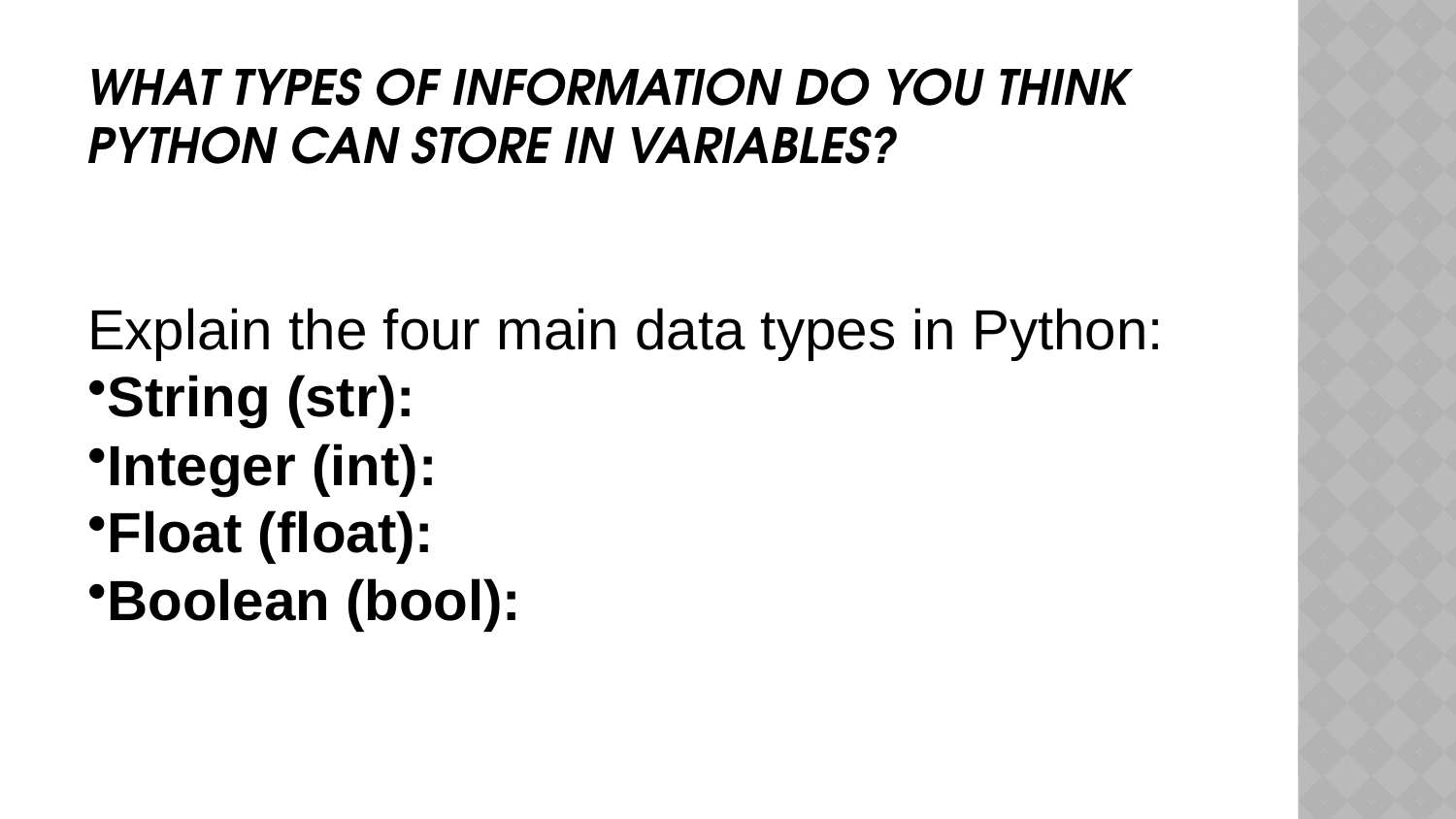

# What types of information do you think Python can store in variables?
Explain the four main data types in Python:
String (str):
Integer (int):
Float (float):
Boolean (bool):